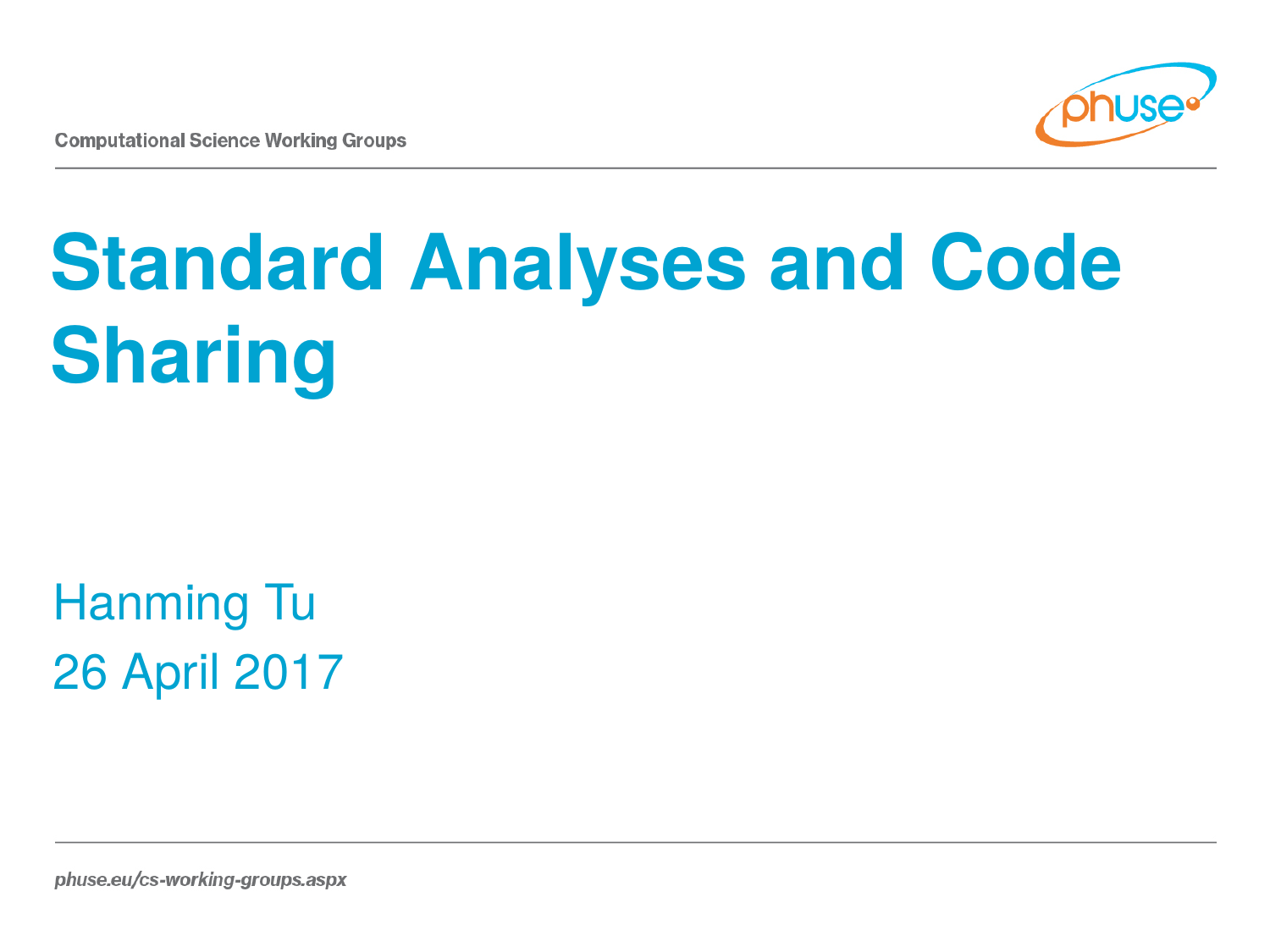

Standard Analyses and Code Sharing
Hanming Tu
26 April 2017